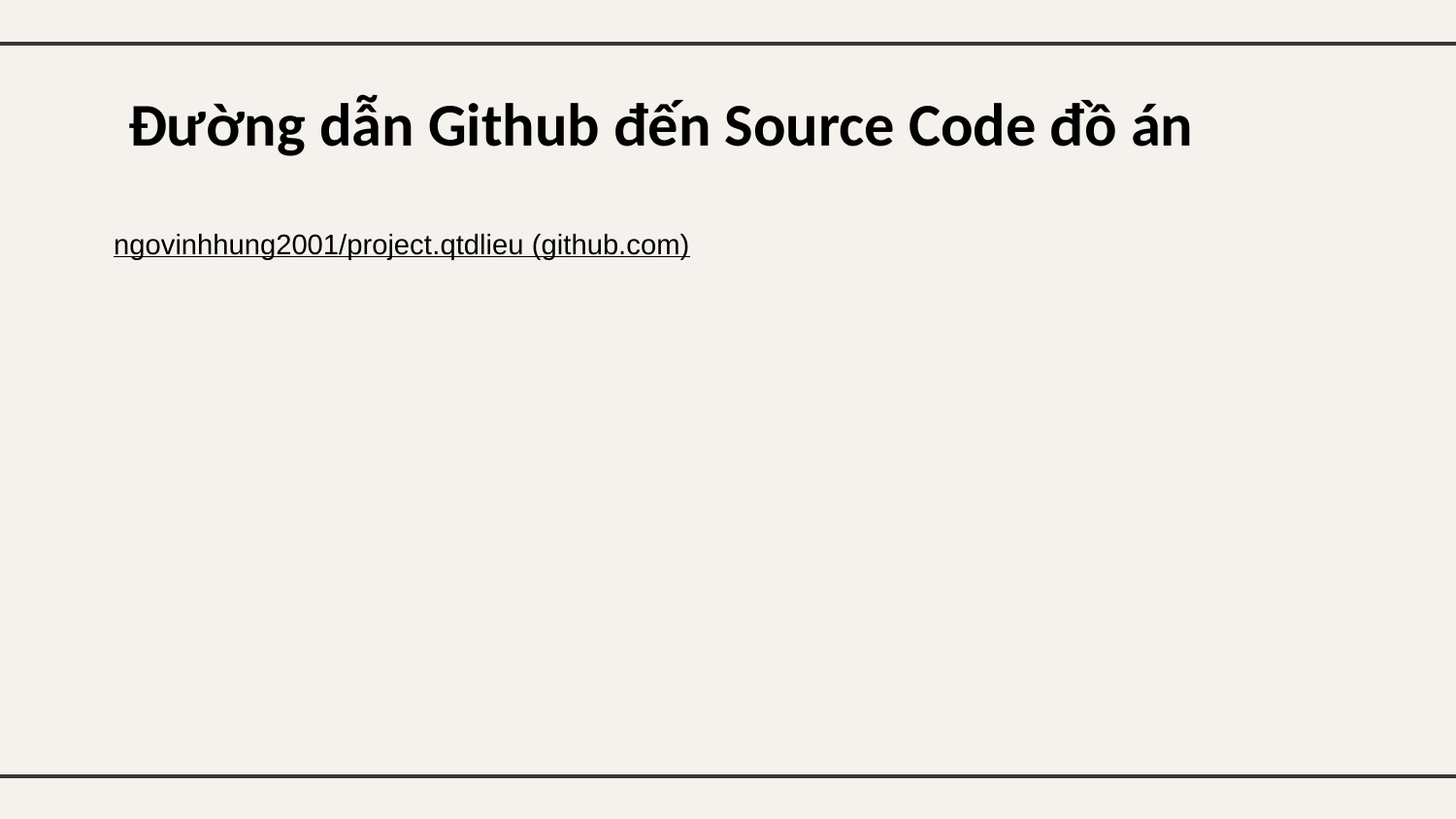

# Đường dẫn Github đến Source Code đồ án
ngovinhhung2001/project.qtdlieu (github.com)